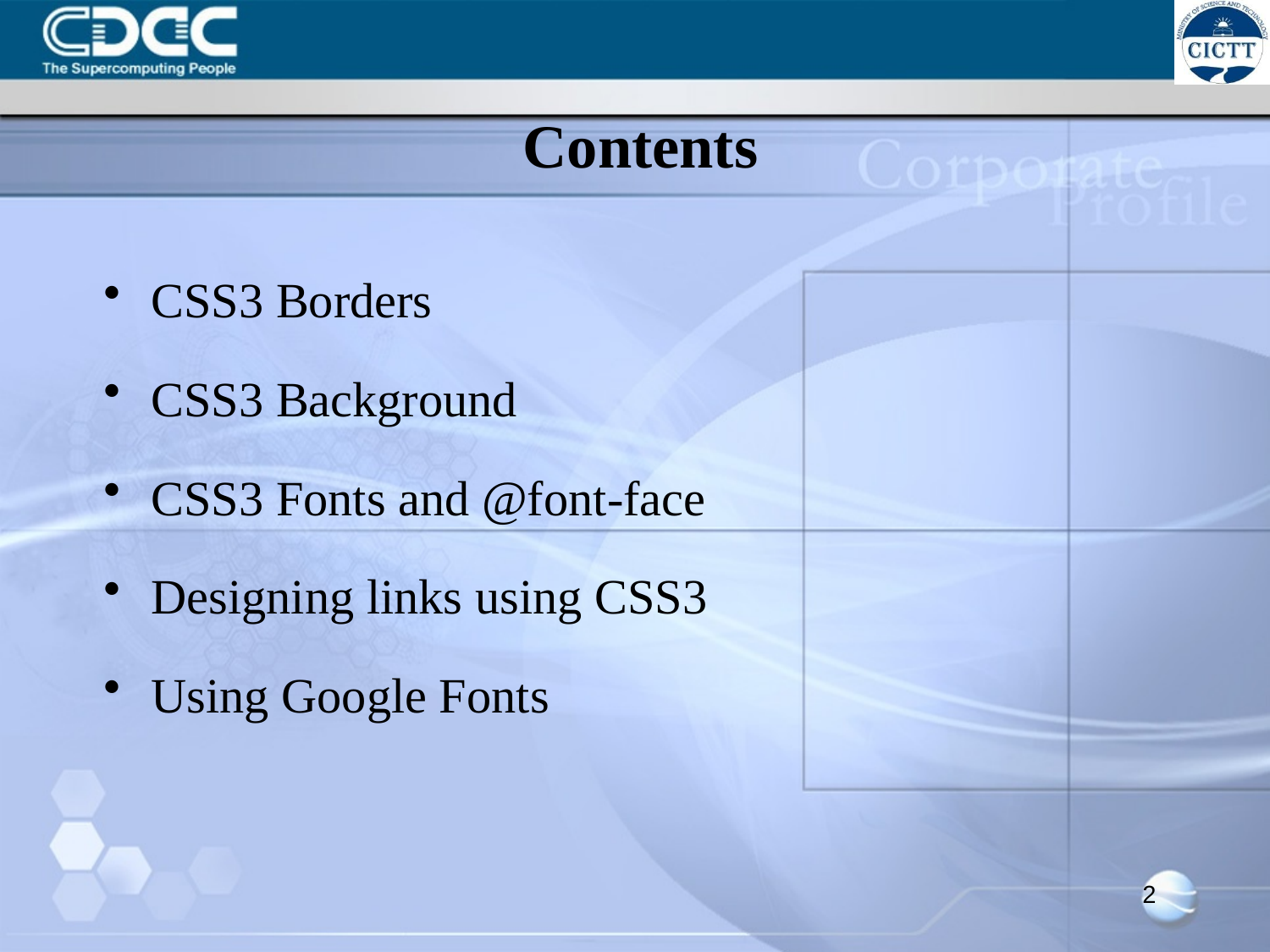

# Contents
CSS3 Borders
CSS3 Background
CSS3 Fonts and @font-face
Designing links using CSS3
Using Google Fonts